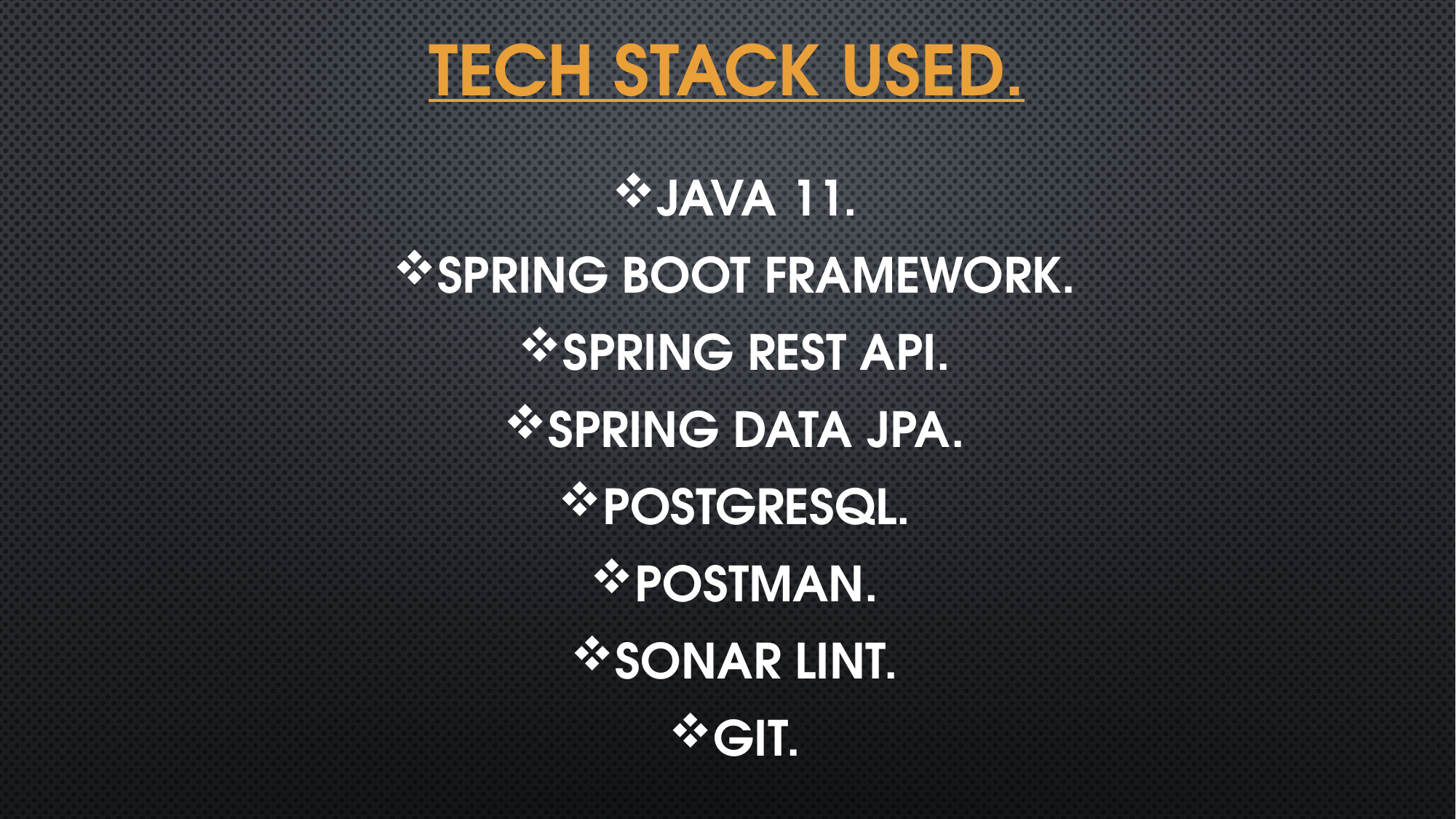

# TECH STACK USED.
JAVA 11.
SPRING BOOT FRAMEWORK.
SPRING REST API.
SPRING DATA JPA.
POSTGRESQL.
POSTMAN.
SONAR LINT.
GIT.